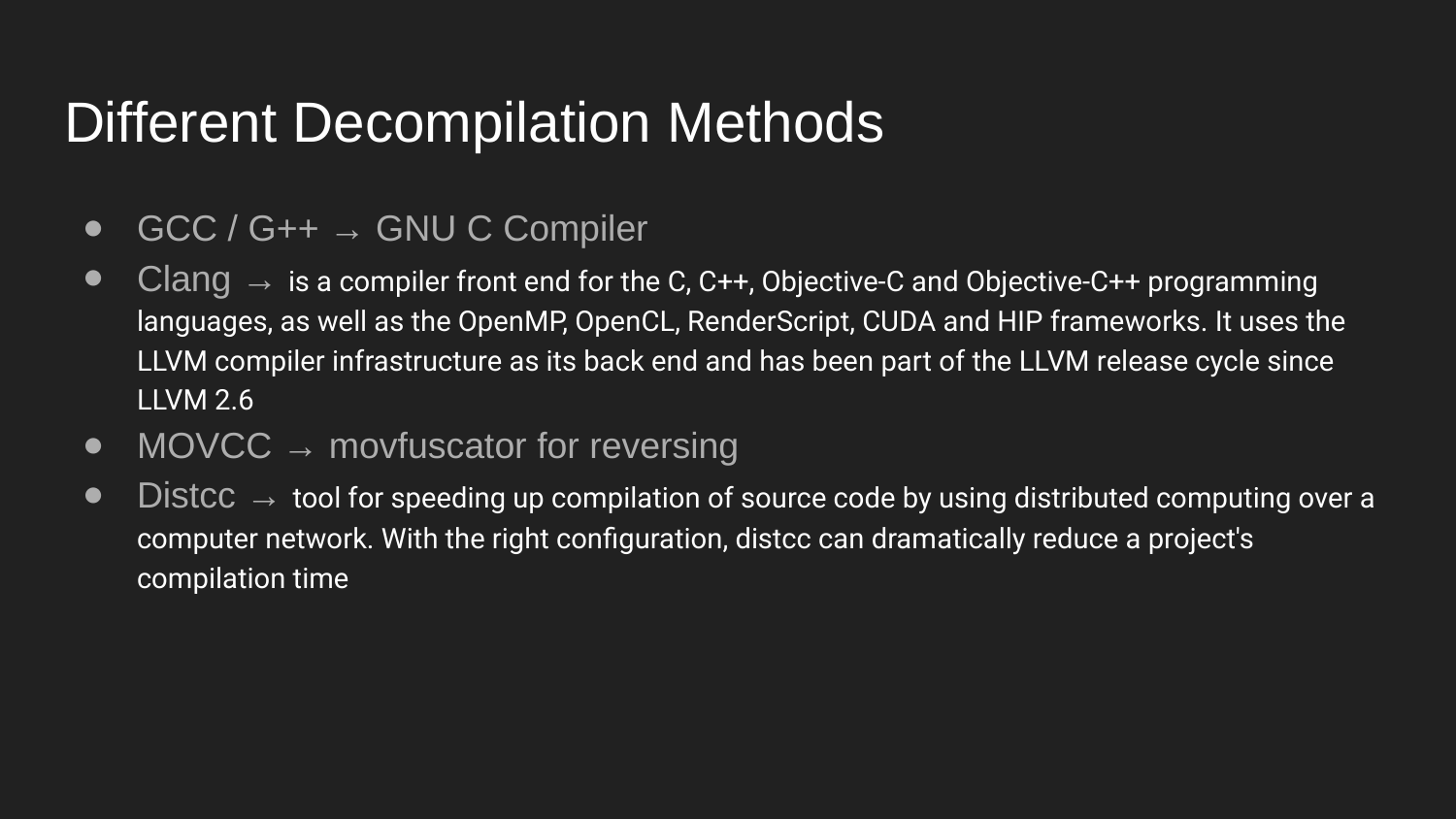

# Different Decompilation Methods
GCC / G++ → GNU C Compiler
Clang → is a compiler front end for the C, C++, Objective-C and Objective-C++ programming languages, as well as the OpenMP, OpenCL, RenderScript, CUDA and HIP frameworks. It uses the LLVM compiler infrastructure as its back end and has been part of the LLVM release cycle since LLVM 2.6
MOVCC → movfuscator for reversing
Distcc → tool for speeding up compilation of source code by using distributed computing over a computer network. With the right configuration, distcc can dramatically reduce a project's compilation time